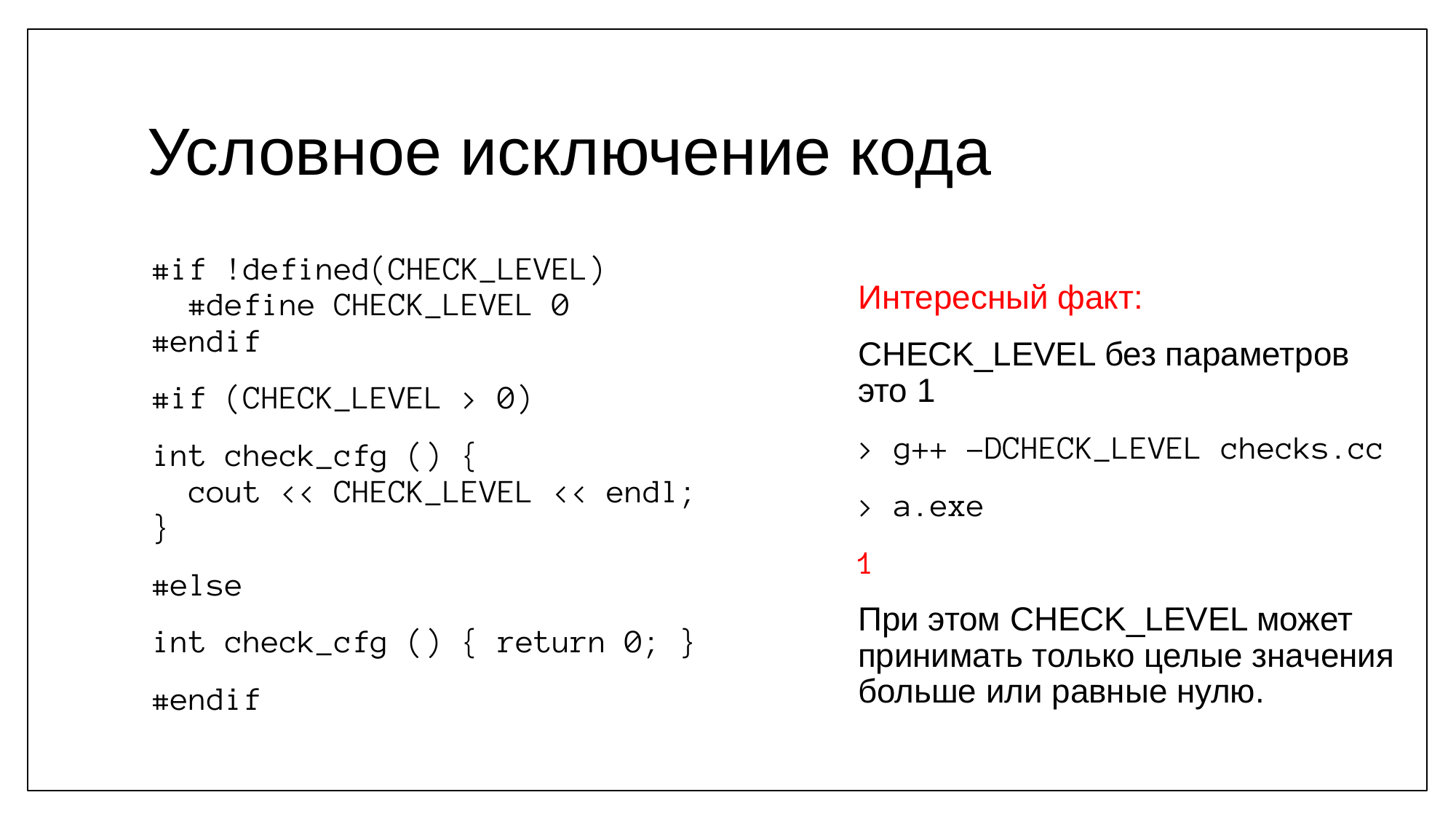

# Условное исключение кода
#if !defined(CHECK_LEVEL)
  #define CHECK_LEVEL 0
#endif
#if (CHECK_LEVEL > 0)
int check_cfg () {
  cout << CHECK_LEVEL << endl;
}
#else
int check_cfg () { return 0; }
#endif
Интересный факт:
CHECK_LEVEL без параметров это 1
> g++ -DCHECK_LEVEL checks.cc
> a.exe
1
При этом CHECK_LEVEL может принимать только целые значения больше или равные нулю.